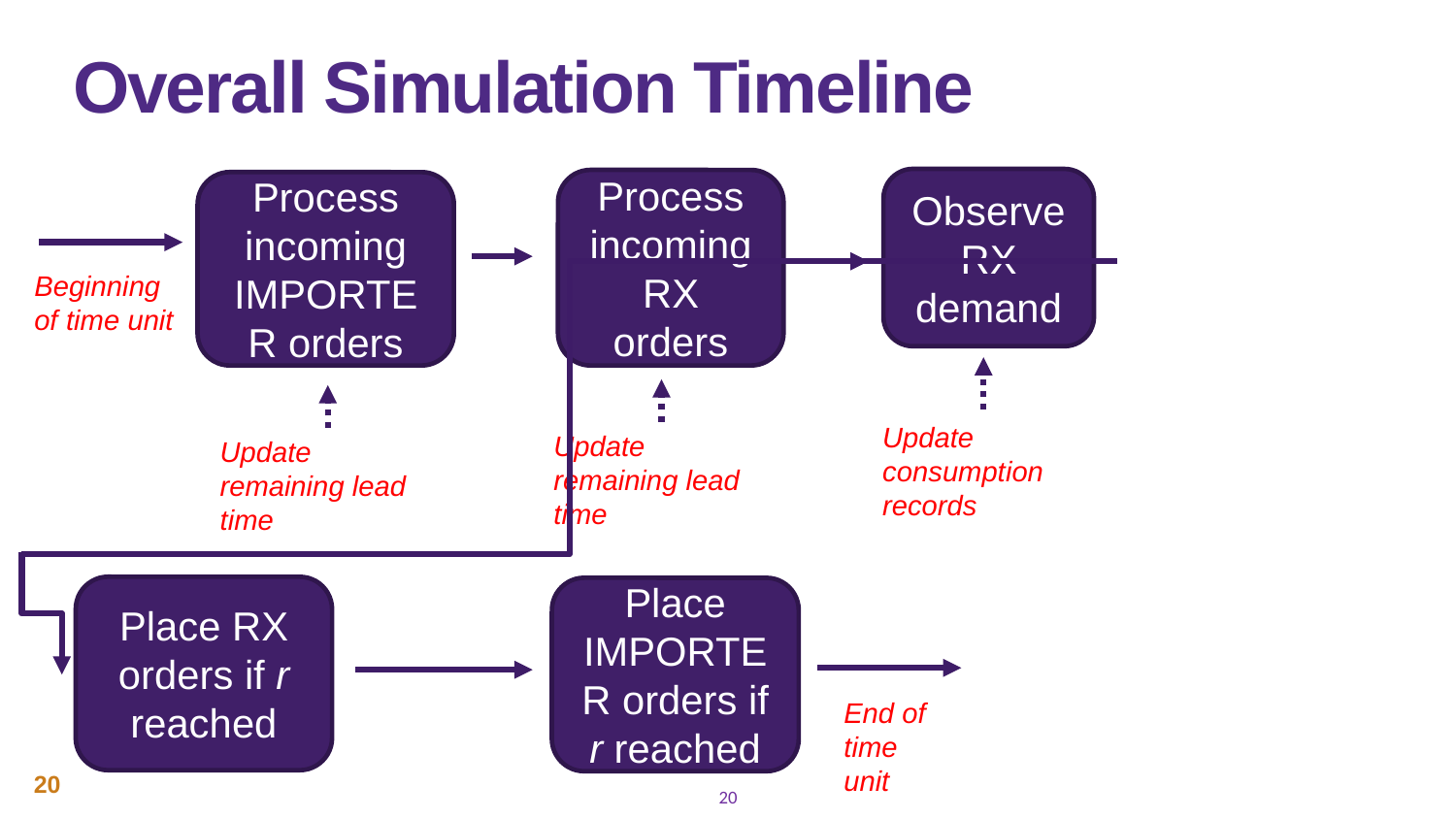

# Overall Simulation Timeline

Observe RX demand
Process incoming RX orders
Process incoming IMPORTER orders
Beginning of time unit
Update consumption records
Update remaining lead time
Update remaining lead time
Place RX orders if r reached
Place IMPORTER orders if r reached
End of time unit
20
20